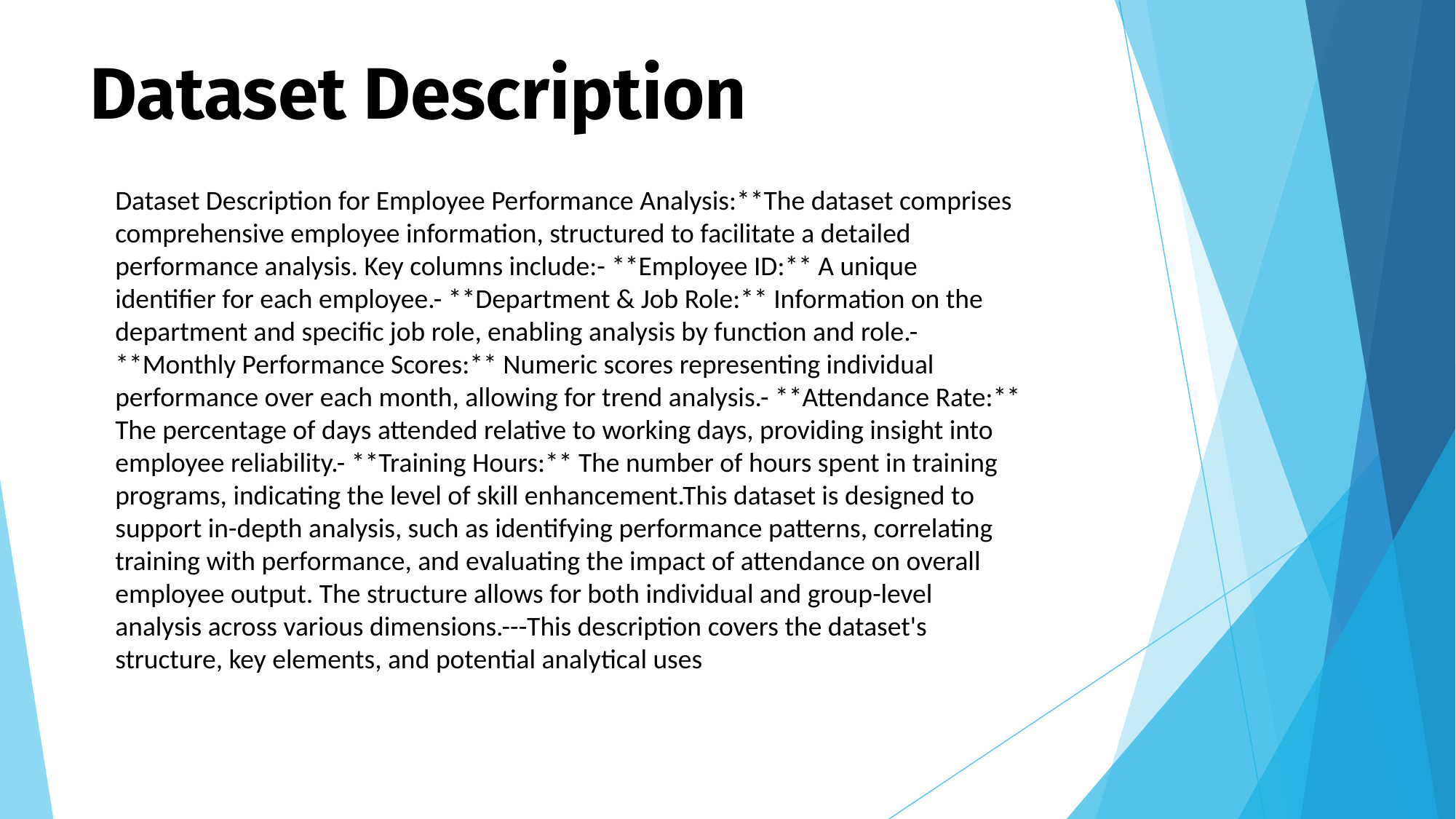

# Dataset Description
Dataset Description for Employee Performance Analysis:**The dataset comprises comprehensive employee information, structured to facilitate a detailed performance analysis. Key columns include:- **Employee ID:** A unique identifier for each employee.- **Department & Job Role:** Information on the department and specific job role, enabling analysis by function and role.- **Monthly Performance Scores:** Numeric scores representing individual performance over each month, allowing for trend analysis.- **Attendance Rate:** The percentage of days attended relative to working days, providing insight into employee reliability.- **Training Hours:** The number of hours spent in training programs, indicating the level of skill enhancement.This dataset is designed to support in-depth analysis, such as identifying performance patterns, correlating training with performance, and evaluating the impact of attendance on overall employee output. The structure allows for both individual and group-level analysis across various dimensions.---This description covers the dataset's structure, key elements, and potential analytical uses